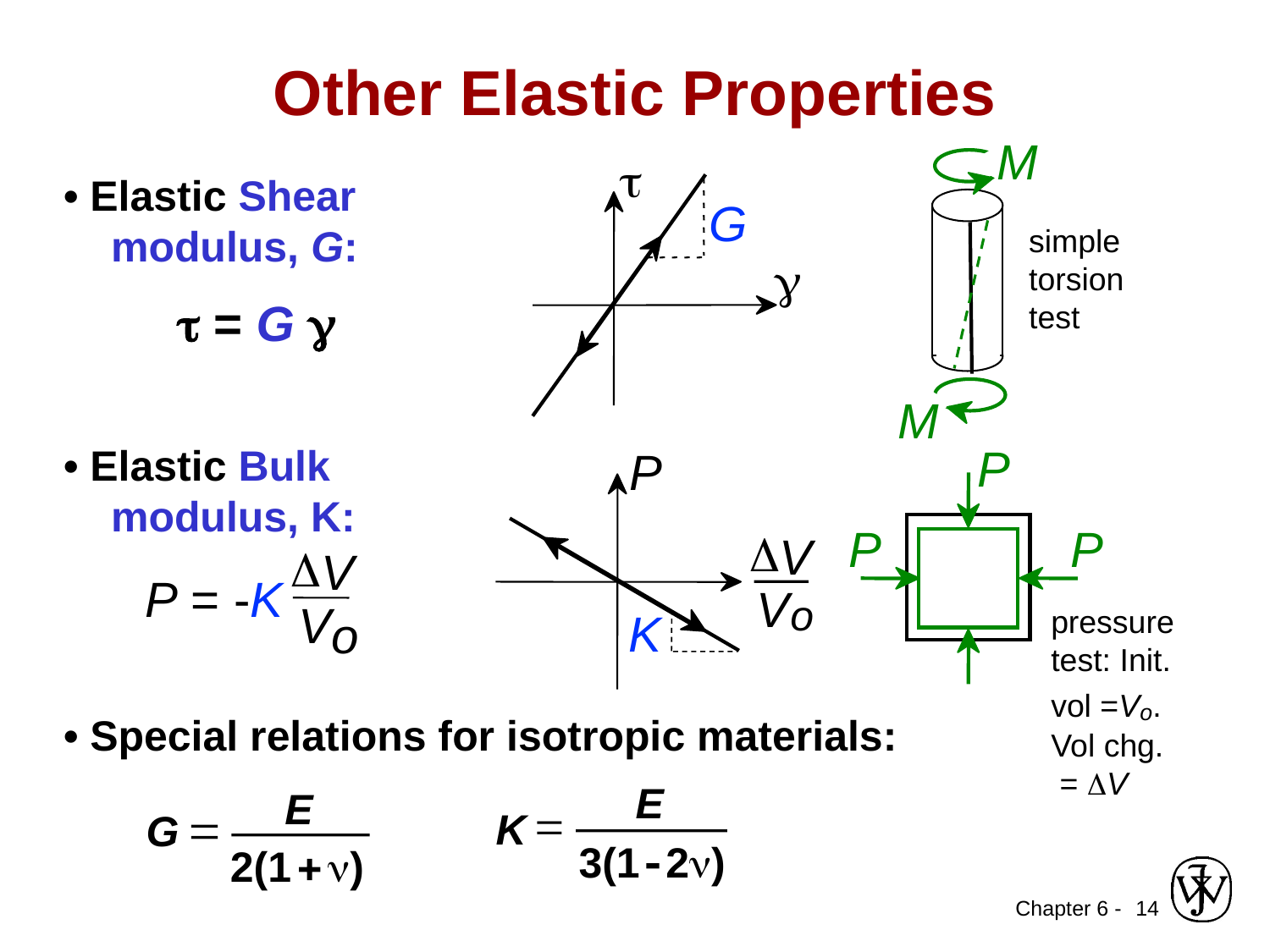

Other Elastic Properties

M

simple
torsion
test

M

τ

G

γ

• Elastic Shear
    modulus, G:
τ = G γ

P

P
P

• Elastic Bulk
    modulus, K:
P

Δ
V
Δ
V
P = -
K
V

o

V

o
pressure
test: Init.
vol =Vo.
Vol chg.
 = ΔV
K

• Special relations for isotropic materials:

E
=
K

3(1 − 2ν)
E
=
G

2(1 + ν)

14